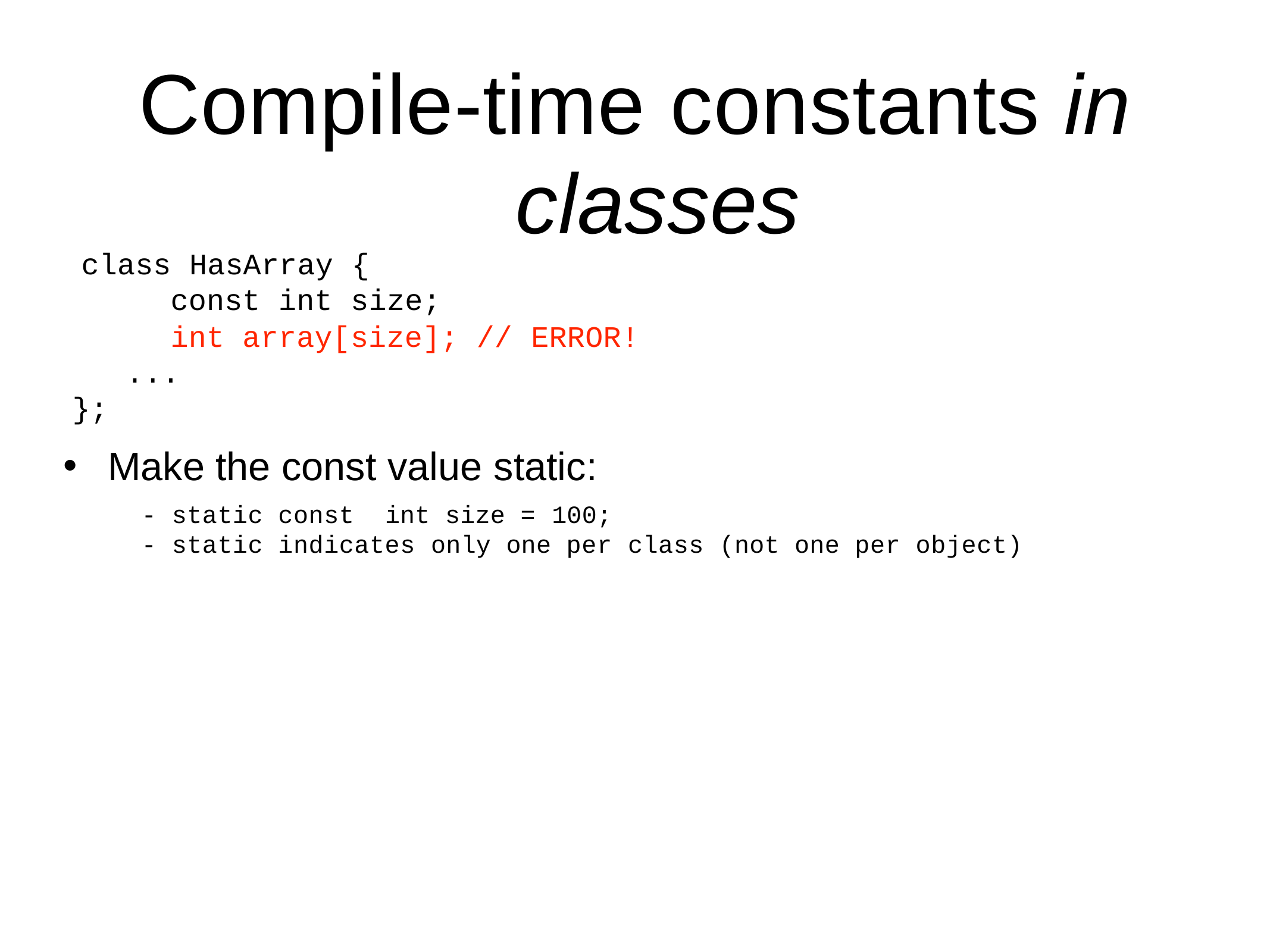

# Compile-time constants in  classes
class HasArray {
	const int size;
	int array[size]; // ERROR!
	...
  };

Make the const value static:
- static const  int size = 100;
- static indicates only one per class (not one per object)